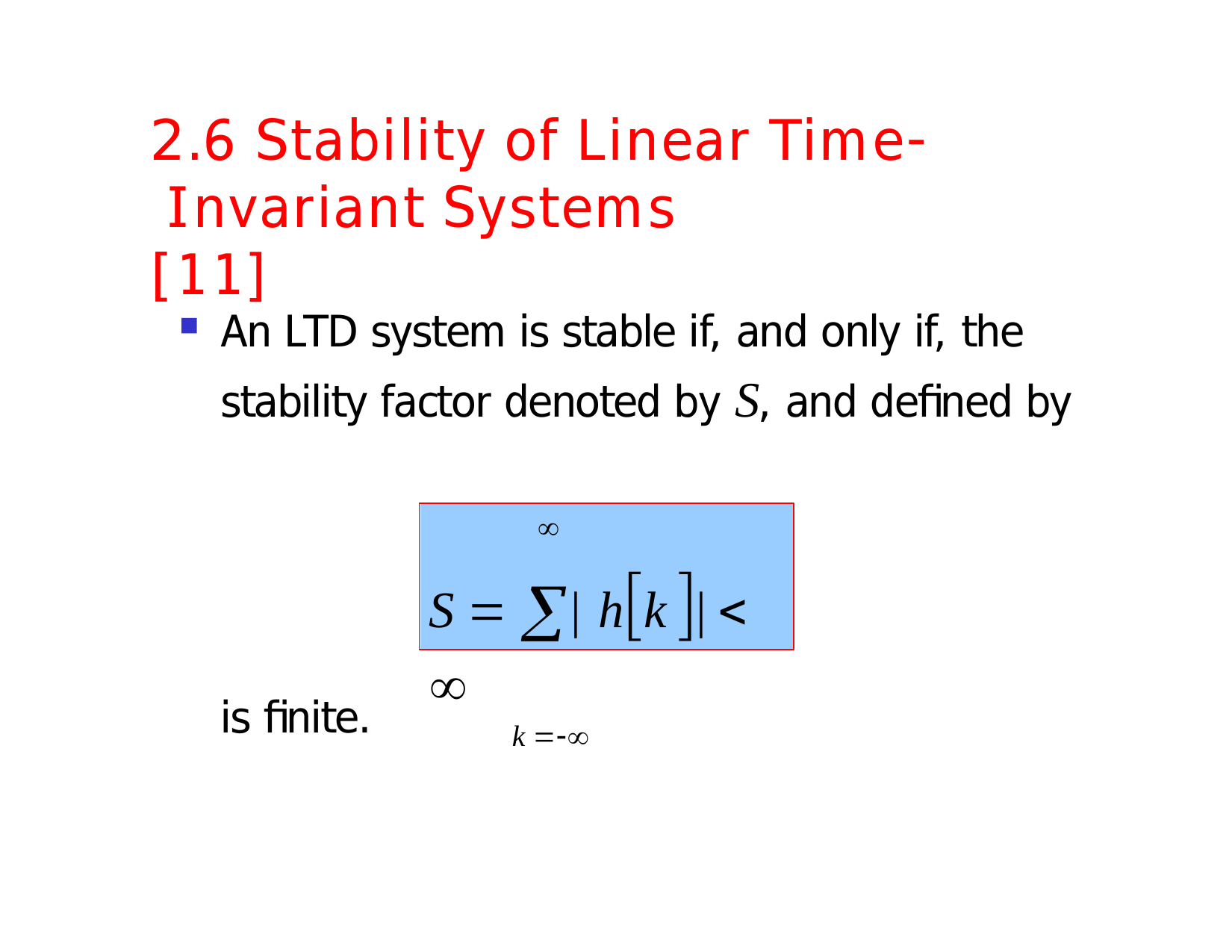

# 2.6 Stability of Linear Time-  Invariant Systems	[11]
An LTD system is stable if, and only if, the  stability factor denoted by S, and defined by
S = ∑| h[k ]| < ∞
k =−∞

∞
is finite.
Dr. B. S. Daga  Fr.CRCE, Mumbai